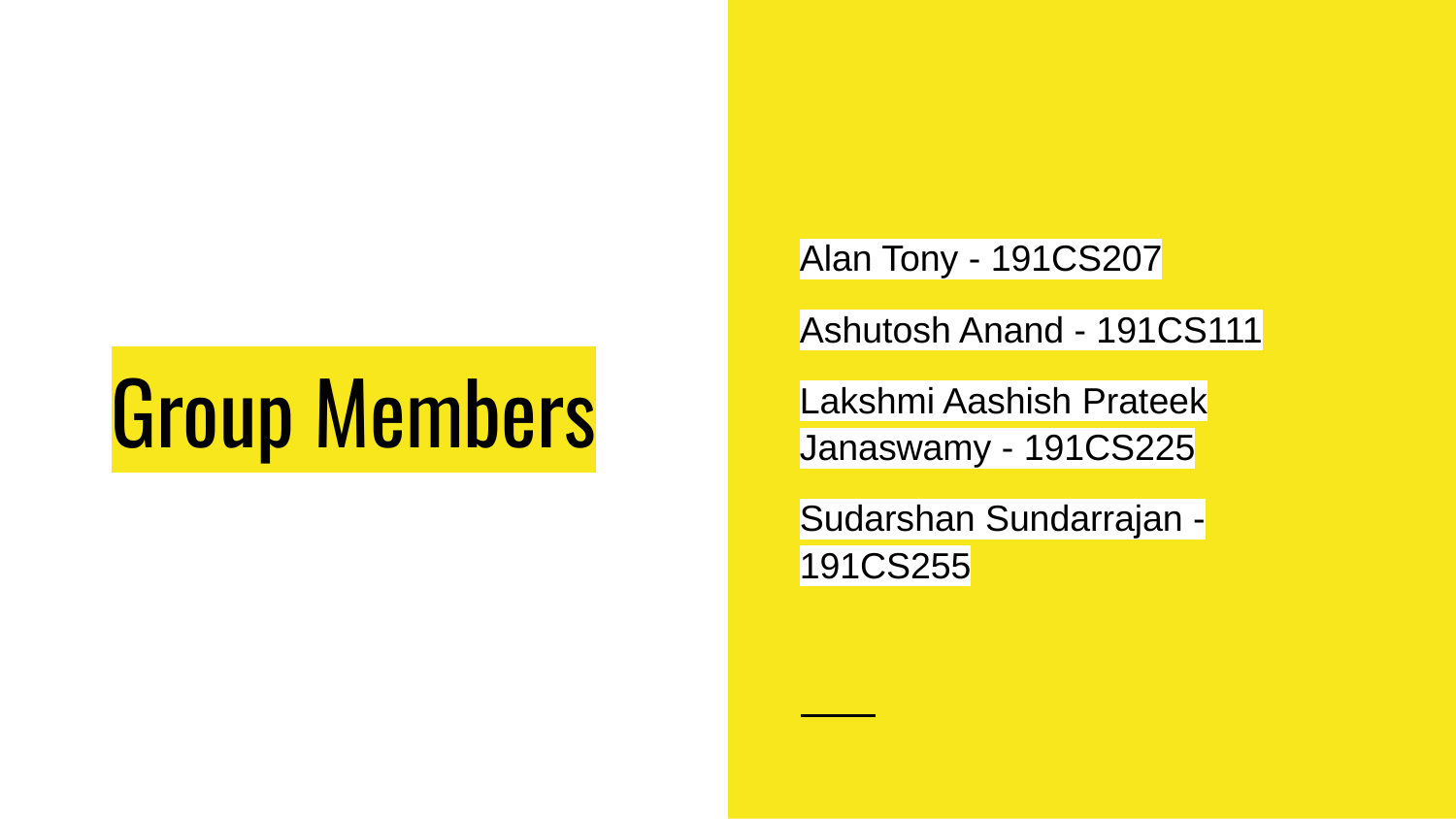

Alan Tony - 191CS207
Ashutosh Anand - 191CS111
Lakshmi Aashish Prateek Janaswamy - 191CS225
Sudarshan Sundarrajan - 191CS255
# Group Members